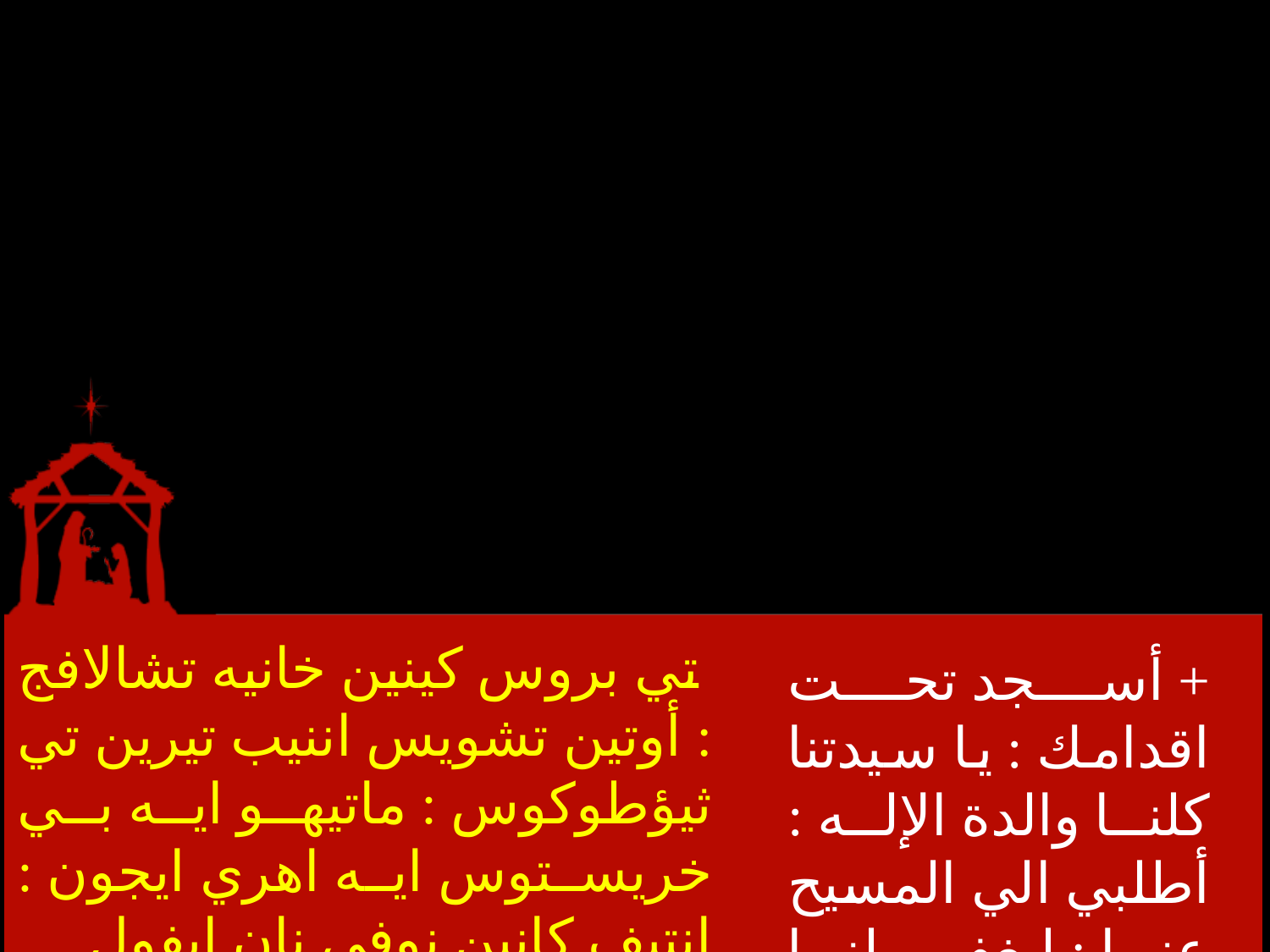

تي بروس كينين خانيه تشالافج : أوتين تشويس اننيب تيرين تي ثيؤطوكوس : ماتيهو ايه بي خريستوس ايه اهري ايجون : انتيف كانين نوفي نان ايفول  .

+ أسجد تحت اقدامك : يا سيدتنا كلنا والدة الإله : أطلبي الي المسيح عنا : ليغفر لنا خطايانا  .